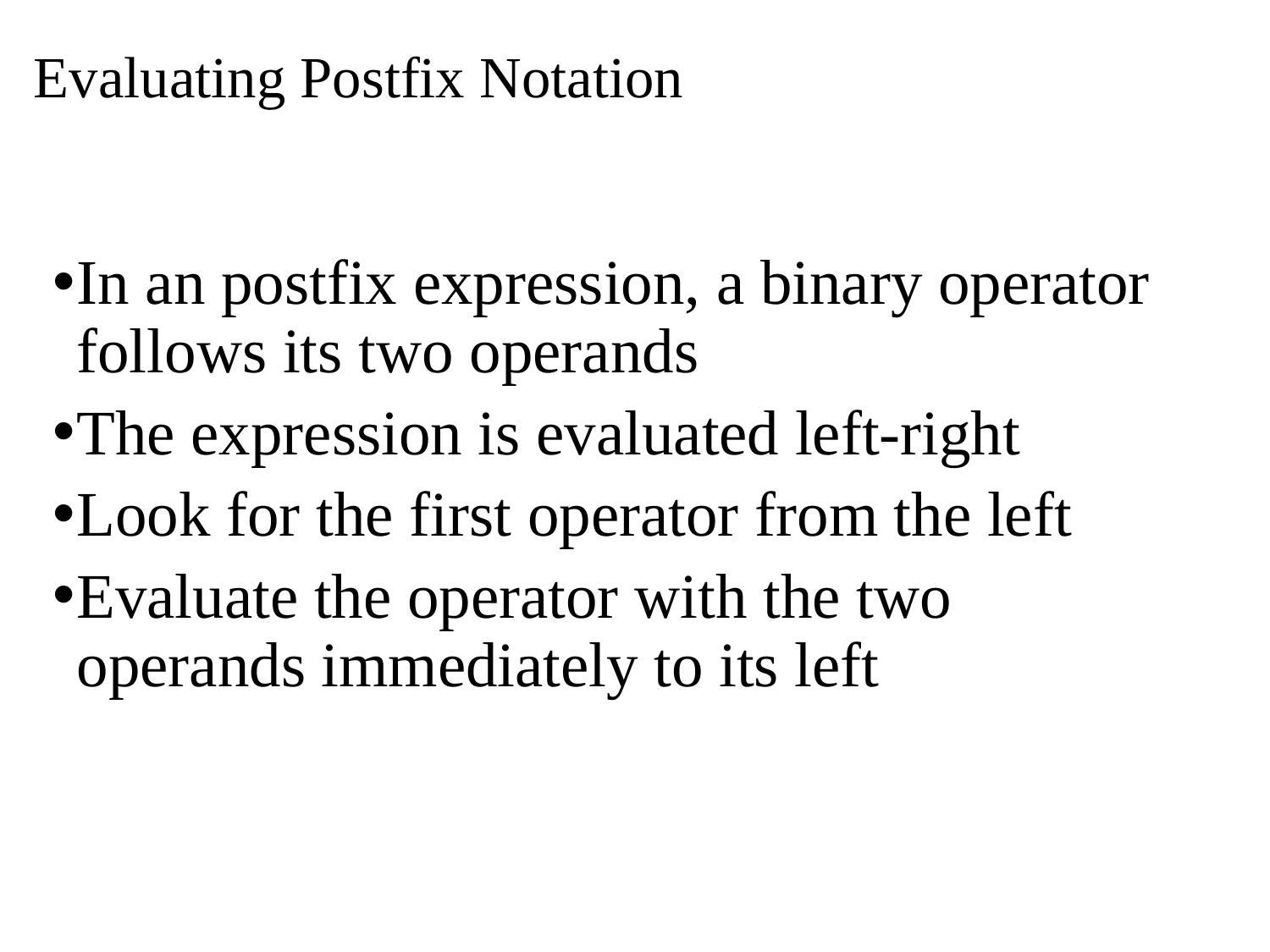

# Evaluating Postfix Notation
In an postfix expression, a binary operator follows its two operands
The expression is evaluated left-right
Look for the first operator from the left
Evaluate the operator with the two operands immediately to its left